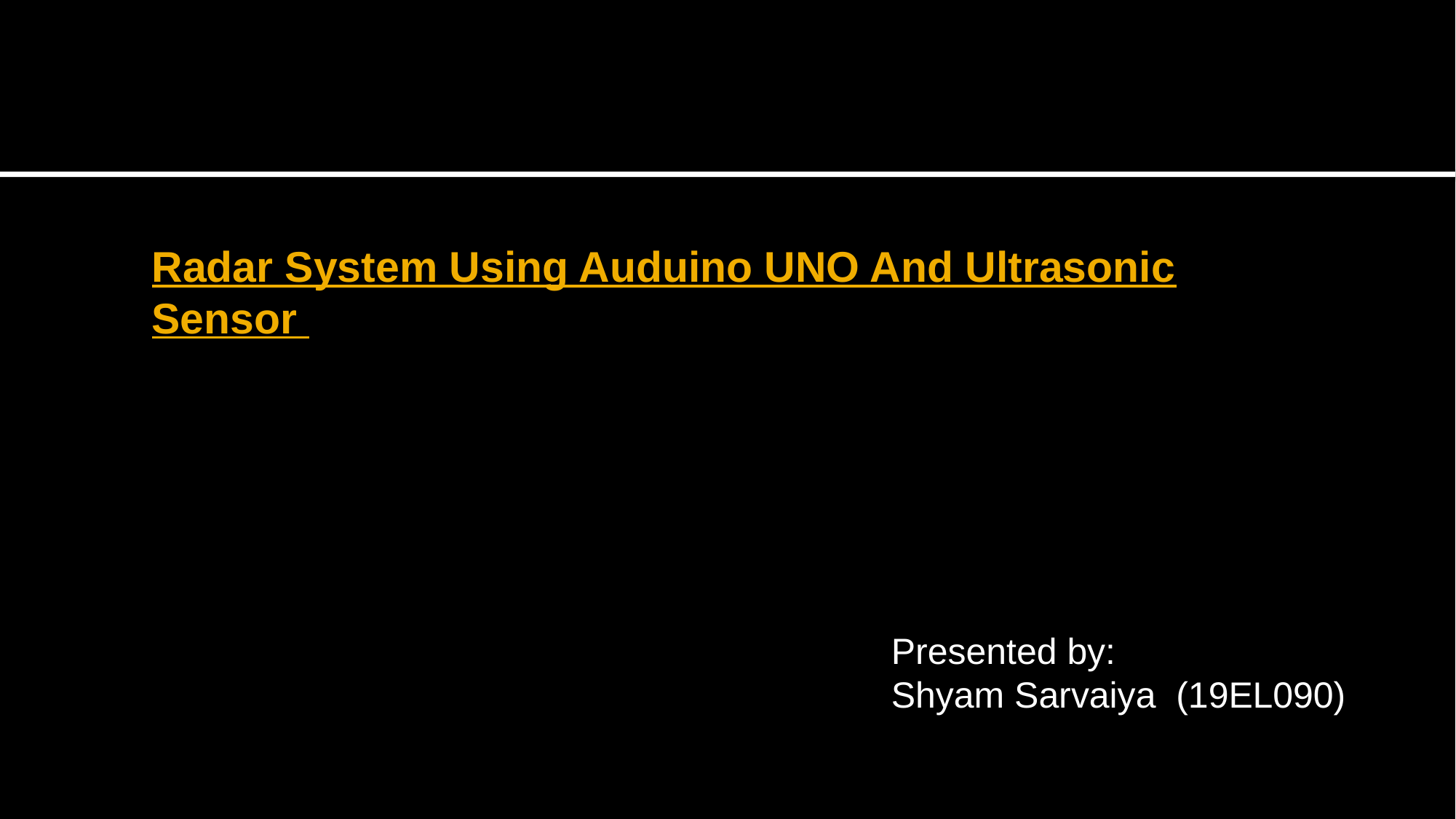

# Radar System Using Auduino UNO And Ultrasonic Sensor
Presented by:
Shyam Sarvaiya  (19EL090)